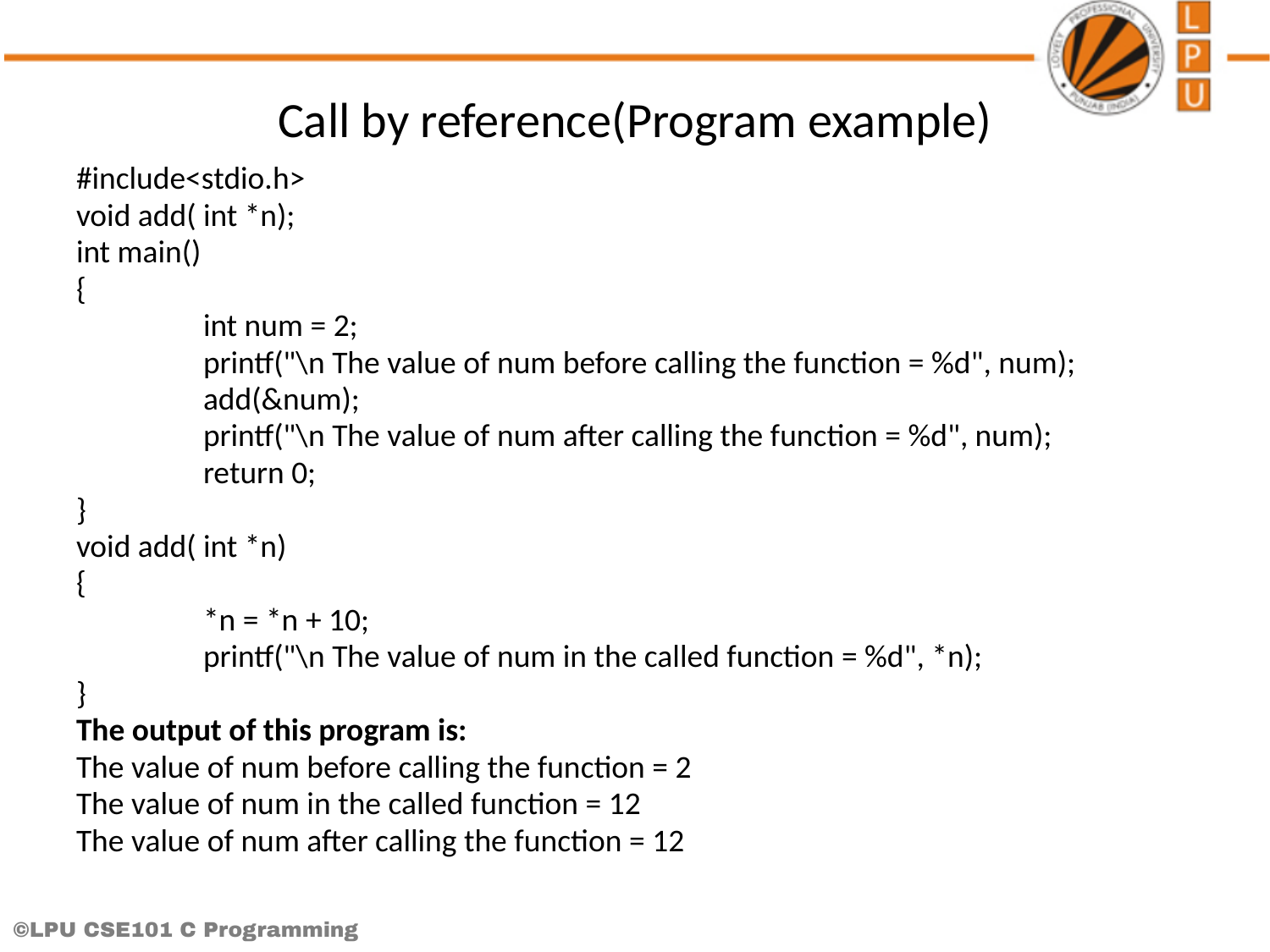

# Call by reference(Program example)
#include<stdio.h>
void add( int *n);
int main()
{
	int num = 2;
	printf("\n The value of num before calling the function = %d", num);
	add(&num);
	printf("\n The value of num after calling the function = %d", num);
	return 0;
}
void add( int *n)
{
	*n = *n + 10;
	printf("\n The value of num in the called function = %d", *n);
}
The output of this program is:
The value of num before calling the function = 2
The value of num in the called function = 12
The value of num after calling the function = 12